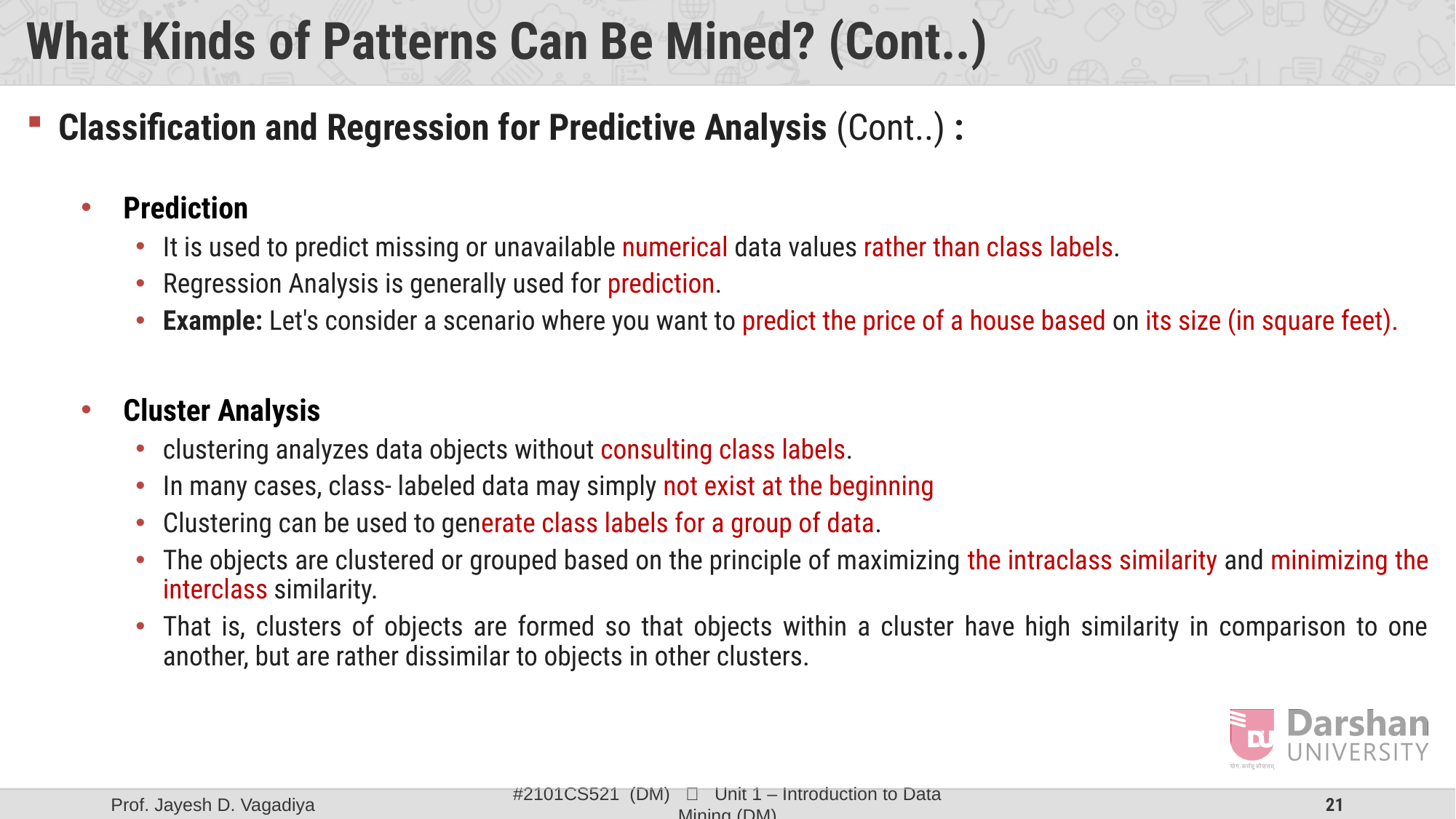

# What Kinds of Patterns Can Be Mined? (Cont..)
Classification and Regression for Predictive Analysis (Cont..) :

Prediction
It is used to predict missing or unavailable numerical data values rather than class labels.
Regression Analysis is generally used for prediction.
Example: Let's consider a scenario where you want to predict the price of a house based on its size (in square feet).

Cluster Analysis
clustering analyzes data objects without consulting class labels.
In many cases, class- labeled data may simply not exist at the beginning
Clustering can be used to generate class labels for a group of data.
The objects are clustered or grouped based on the principle of maximizing the intraclass similarity and minimizing the interclass similarity.
That is, clusters of objects are formed so that objects within a cluster have high similarity in comparison to one another, but are rather dissimilar to objects in other clusters.